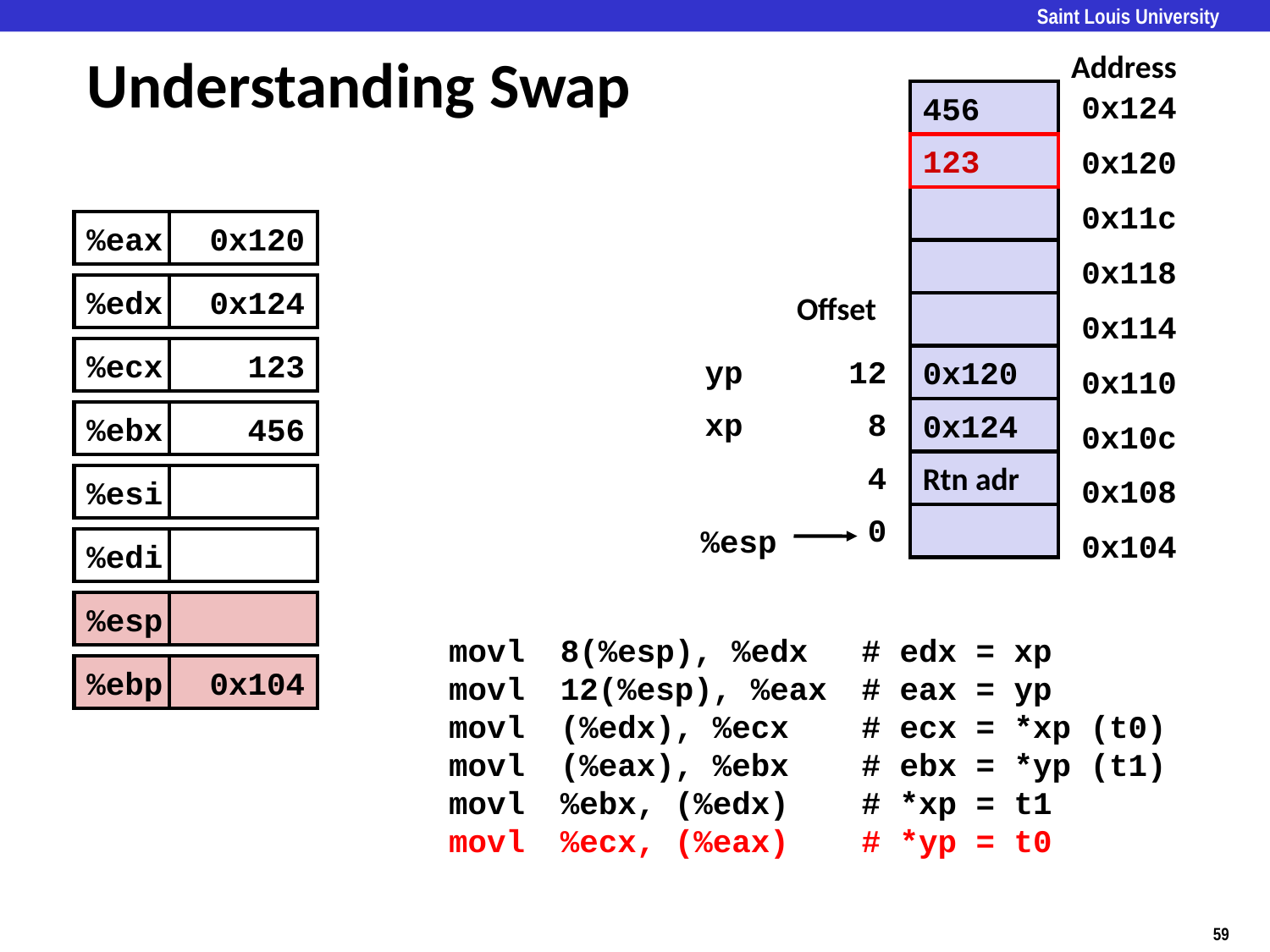

Address
# Understanding Swap
456
0x124
123
0x120

0x11c
%eax
%edx
%ecx
%ebx
%esi
%edi
%esp
%ebp
0x120

0x118
0x124
Offset

0x114
123
yp
12
0x120
0x110
xp
 8
0x124

456
0x10c
 4
Rtn adr

0x108
 0

%esp
0x104

	movl	8(%esp), %edx	# edx = xp
	movl	12(%esp), %eax	# eax = yp
	movl	(%edx), %ecx	# ecx = *xp (t0)
	movl	(%eax), %ebx	# ebx = *yp (t1)
	movl	%ebx, (%edx)	# *xp = t1
	movl	%ecx, (%eax)	# *yp = t0
0x104